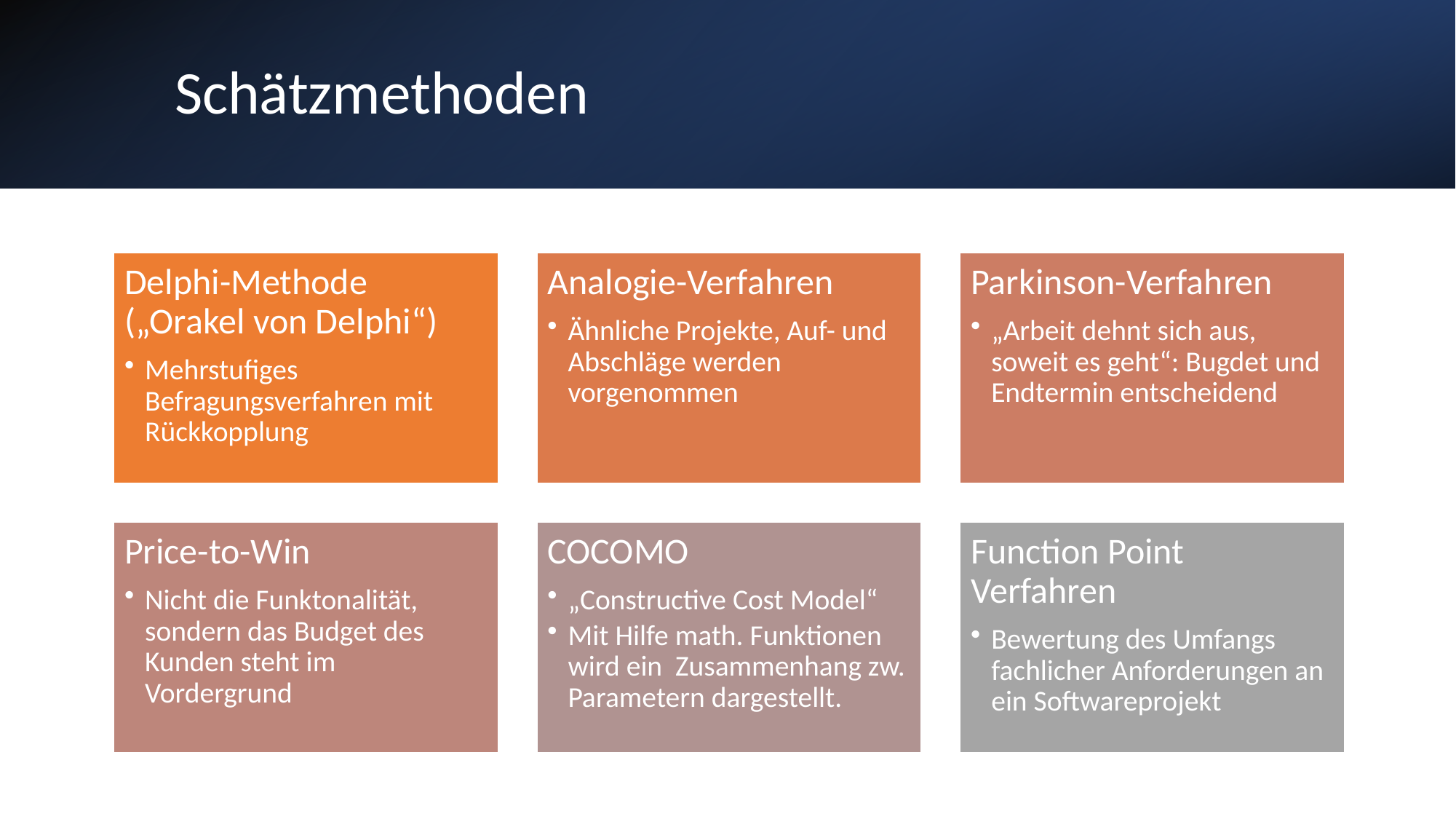

# Schätzmethoden
Delphi-Methode („Orakel von Delphi“)
Mehrstufiges Befragungsverfahren mit Rückkopplung
Analogie-Verfahren
Ähnliche Projekte, Auf- und Abschläge werden vorgenommen
Parkinson-Verfahren
„Arbeit dehnt sich aus, soweit es geht“: Bugdet und Endtermin entscheidend
Price-to-Win
Nicht die Funktonalität, sondern das Budget des Kunden steht im Vordergrund
COCOMO
„Constructive Cost Model“
Mit Hilfe math. Funktionen wird ein  Zusammenhang zw. Parametern dargestellt.
Function Point Verfahren
Bewertung des Umfangs fachlicher Anforderungen an ein Softwareprojekt